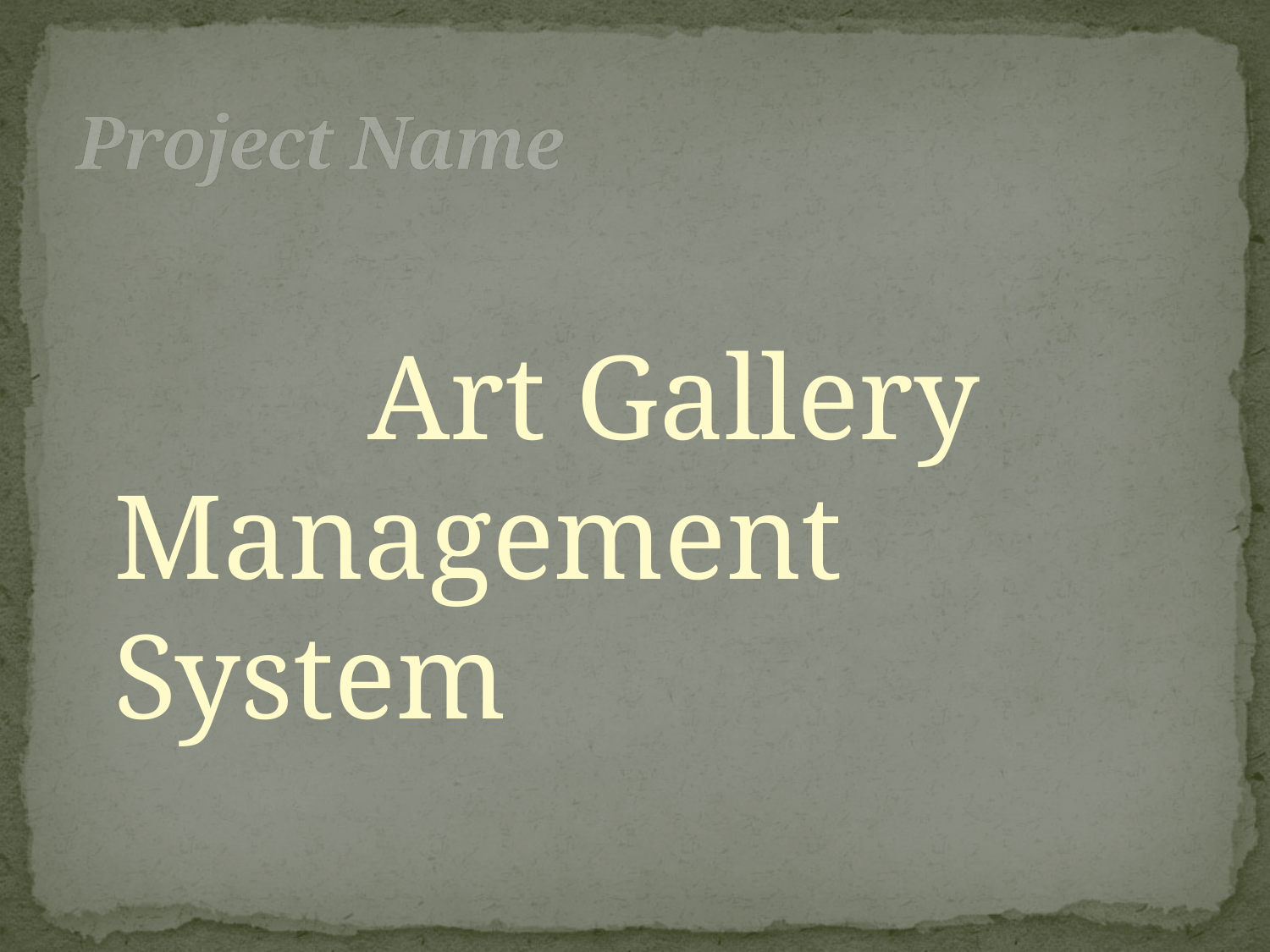

# Project Name
 			Art Gallery Management System